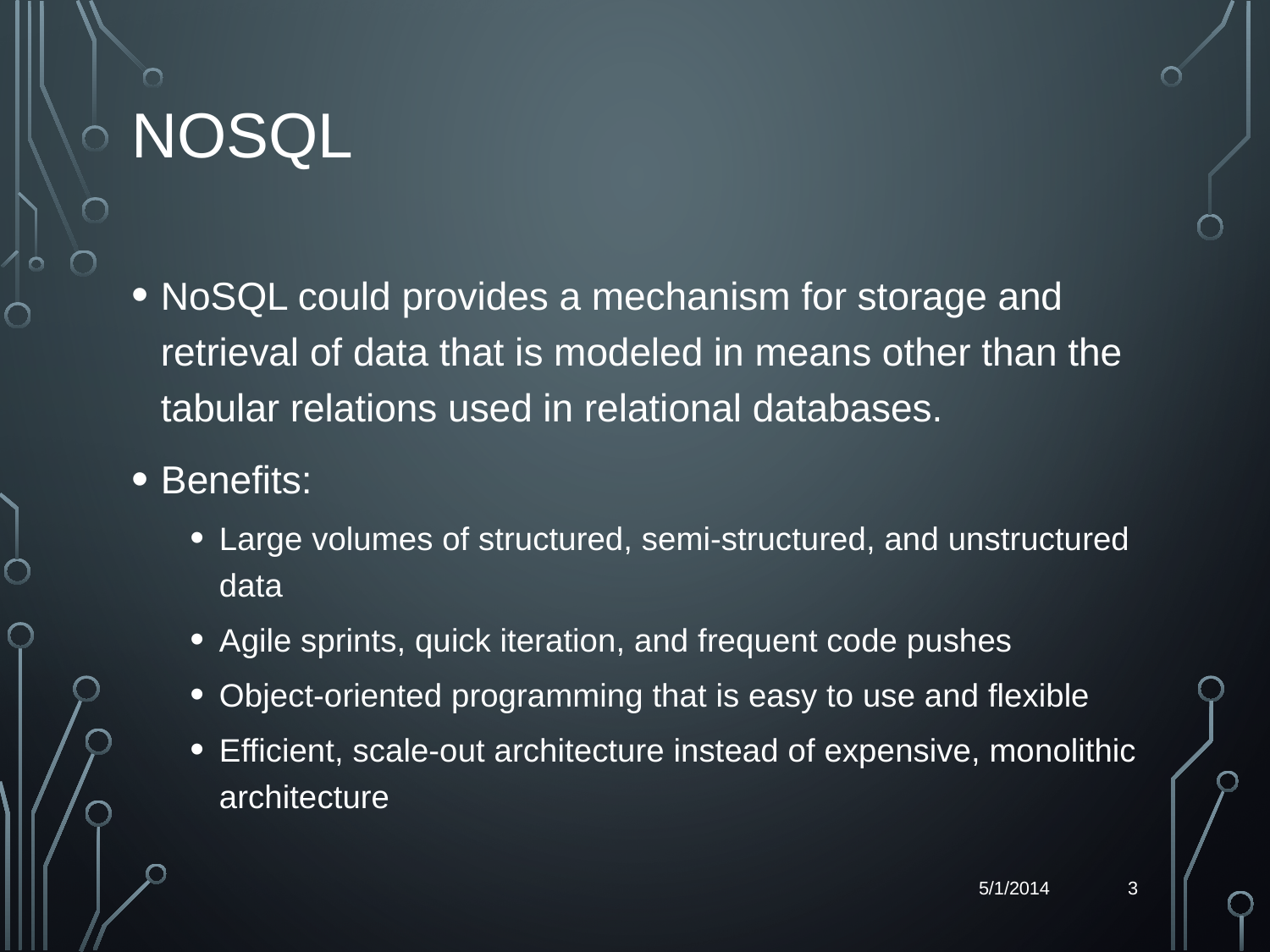

# NOSQL
NoSQL could provides a mechanism for storage and retrieval of data that is modeled in means other than the tabular relations used in relational databases.
Benefits:
Large volumes of structured, semi-structured, and unstructured data
Agile sprints, quick iteration, and frequent code pushes
Object-oriented programming that is easy to use and flexible
Efficient, scale-out architecture instead of expensive, monolithic architecture

3

5/1/2014